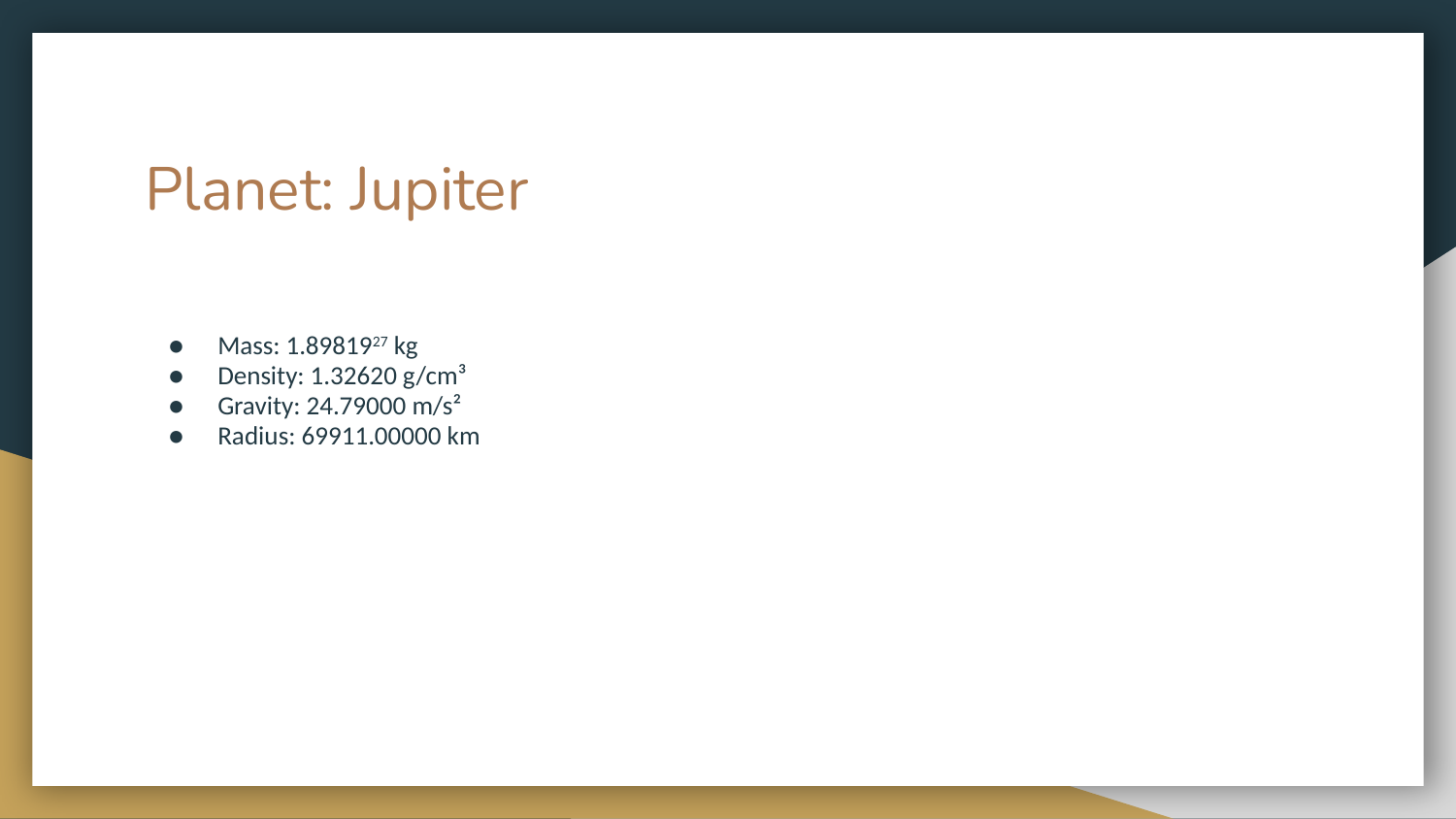

# Planet: Jupiter
Mass: 1.8981927 kg
Density: 1.32620 g/cm³
Gravity: 24.79000 m/s²
Radius: 69911.00000 km